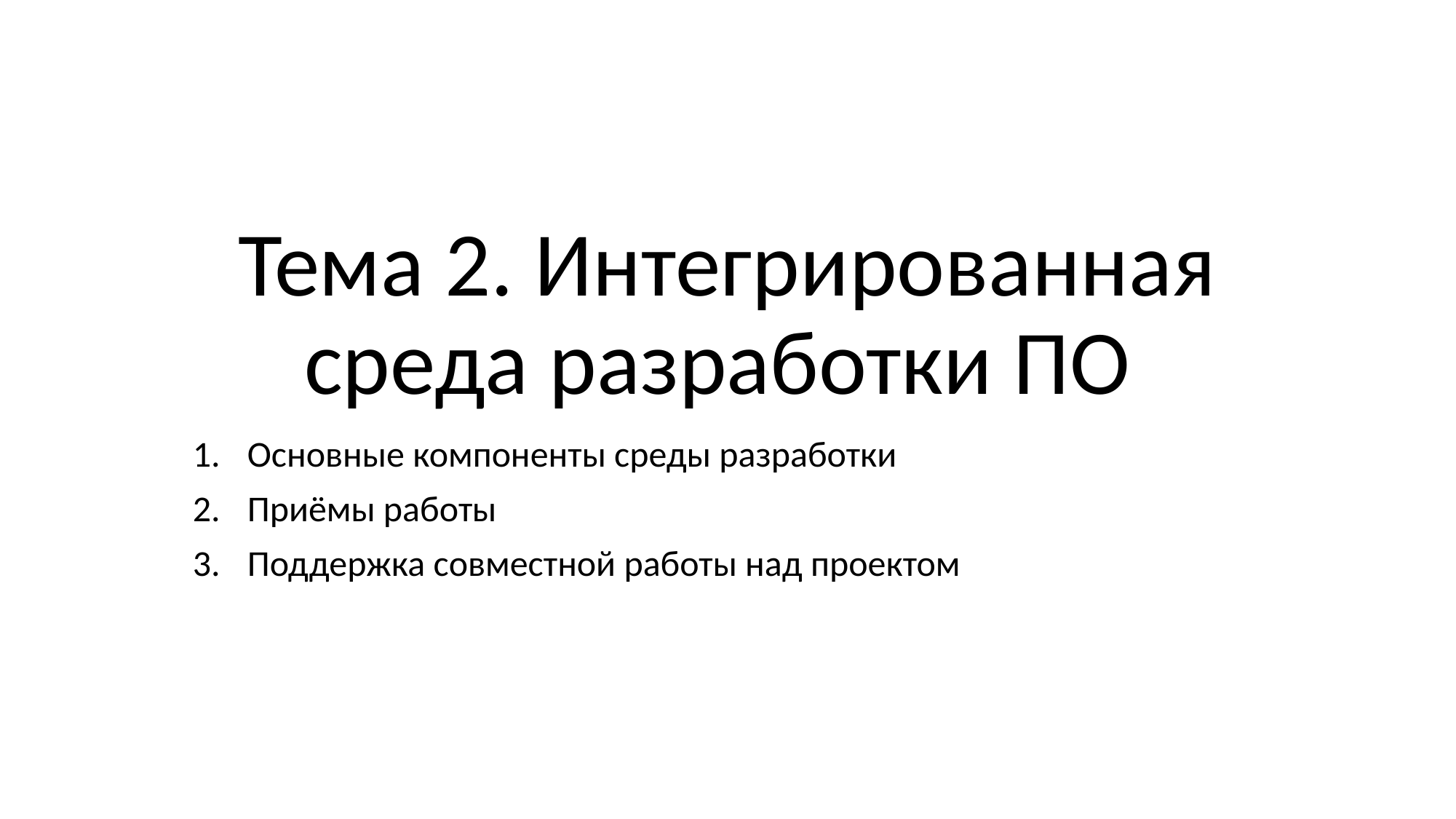

# Тема 2. Интегрированная среда разработки ПО
Основные компоненты среды разработки
Приёмы работы
Поддержка совместной работы над проектом